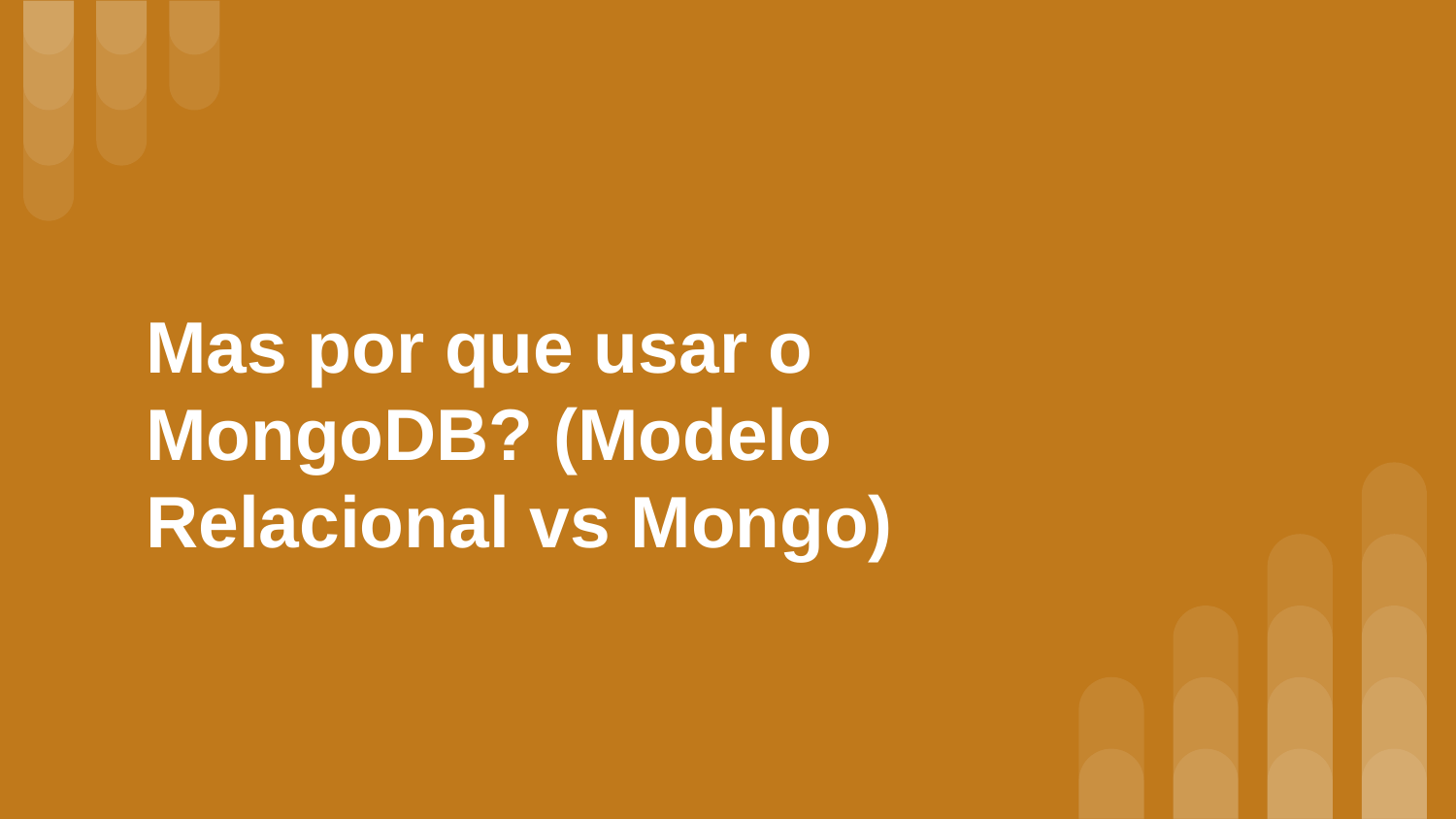

# Mas por que usar o MongoDB? (Modelo Relacional vs Mongo)